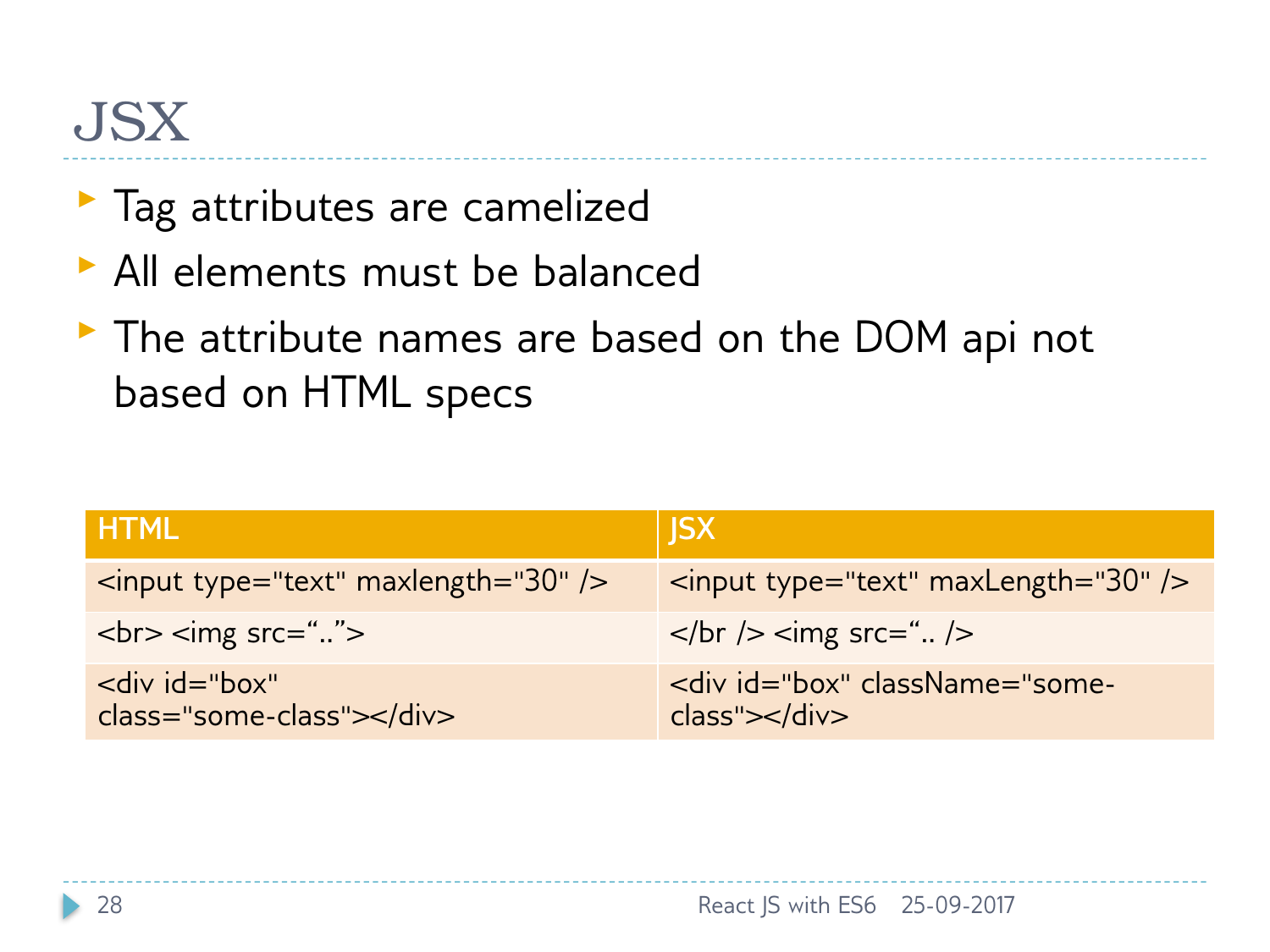

# JSX
Tag attributes are camelized
All elements must be balanced
The attribute names are based on the DOM api not based on HTML specs
| HTML | JSX |
| --- | --- |
| <input type="text" maxlength="30" /> | <input type="text" maxLength="30" /> |
| <br> <img src=“..”> | </br /> <img src=“.. /> |
| <div id="box" class="some-class"></div> | <div id="box" className="some-class"></div> |
28
React JS with ES6
25-09-2017